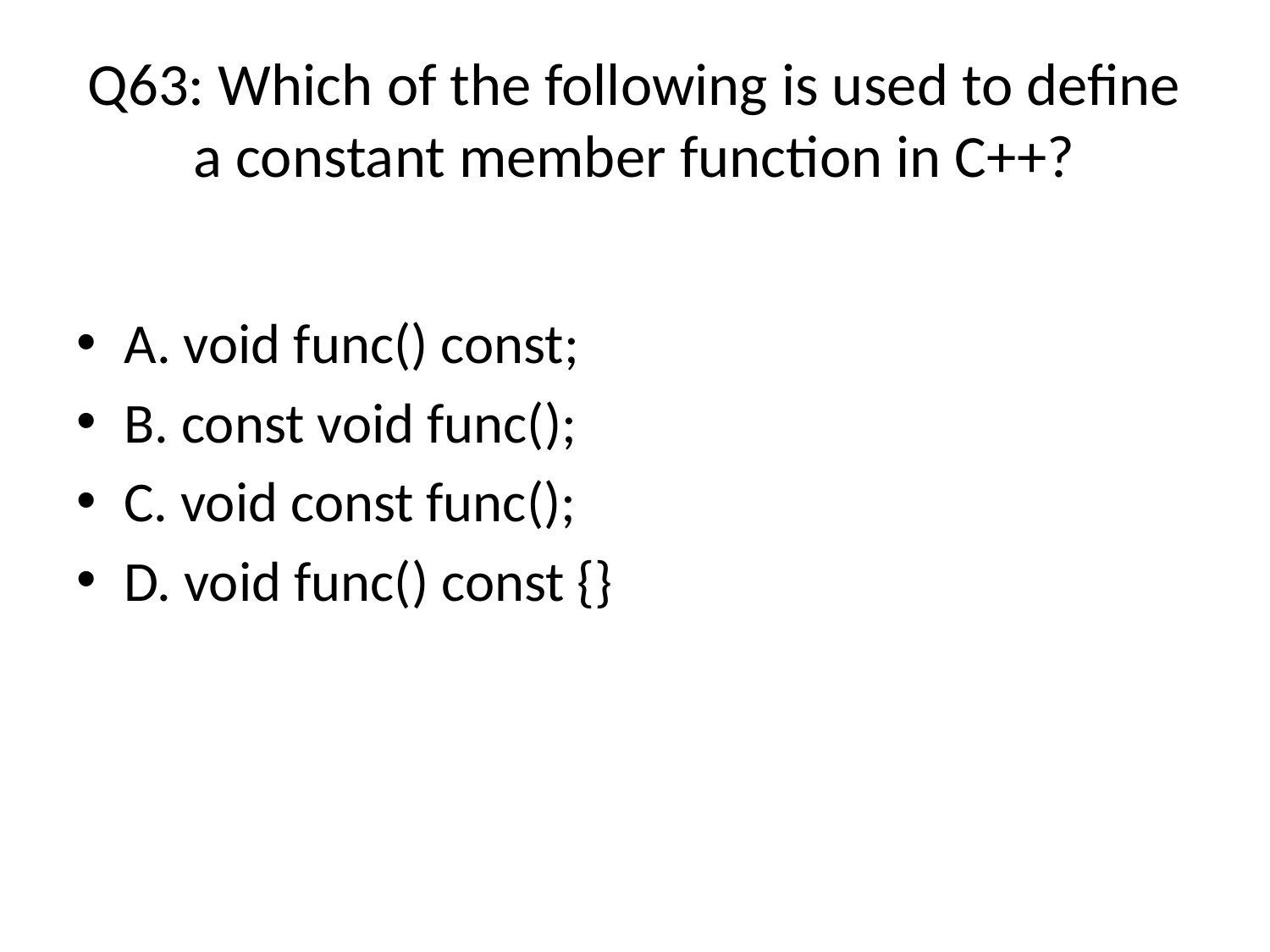

# Q63: Which of the following is used to define a constant member function in C++?

A. void func() const; (Answer)
B. const void func();
C. void const func();
D. void func() const {}